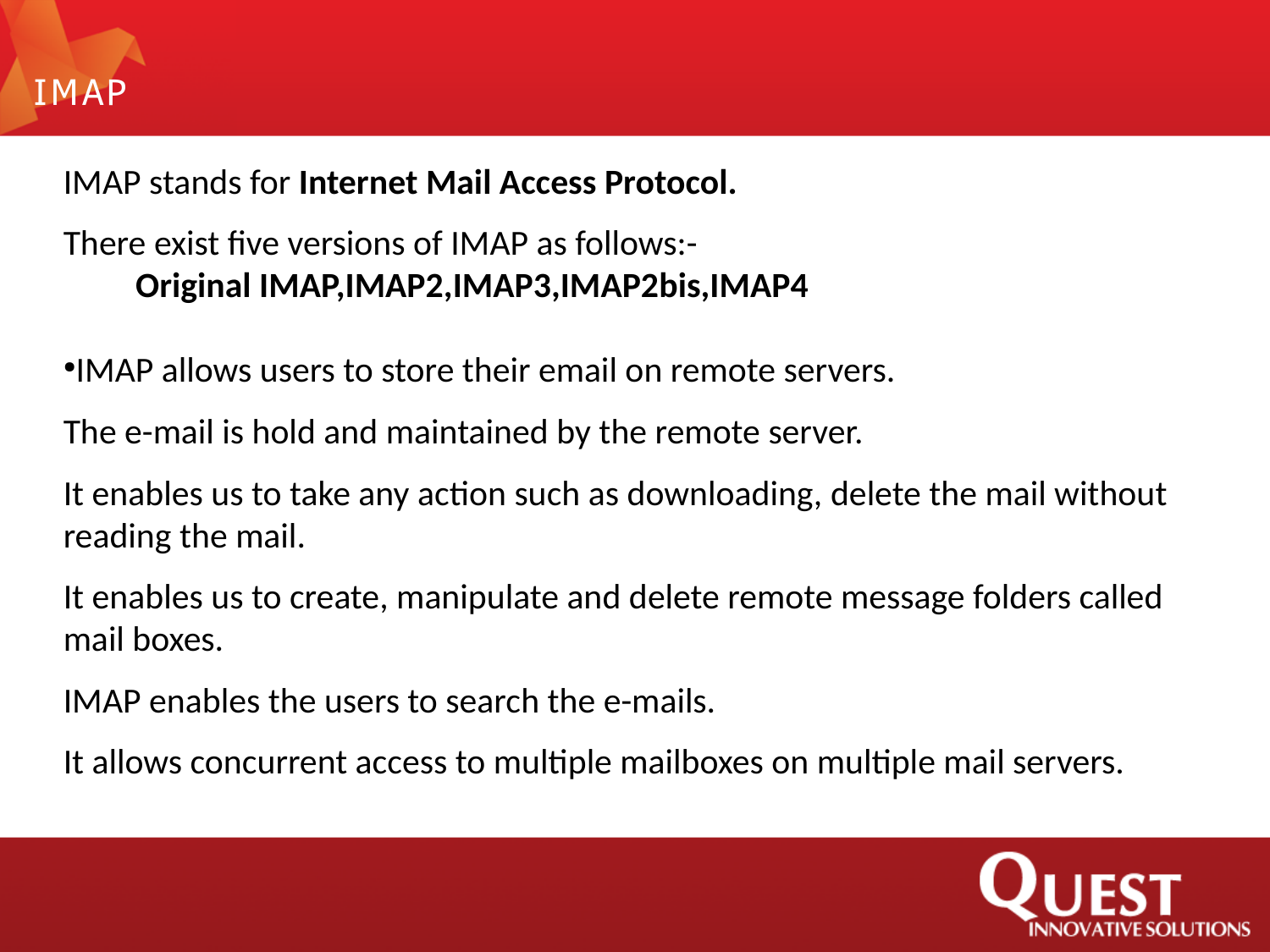

IMAP
IMAP stands for Internet Mail Access Protocol.
There exist five versions of IMAP as follows:-
         Original IMAP,IMAP2,IMAP3,IMAP2bis,IMAP4

IMAP allows users to store their email on remote servers.
The e-mail is hold and maintained by the remote server.
It enables us to take any action such as downloading, delete the mail without reading the mail.
It enables us to create, manipulate and delete remote message folders called mail boxes.
IMAP enables the users to search the e-mails.
It allows concurrent access to multiple mailboxes on multiple mail servers.